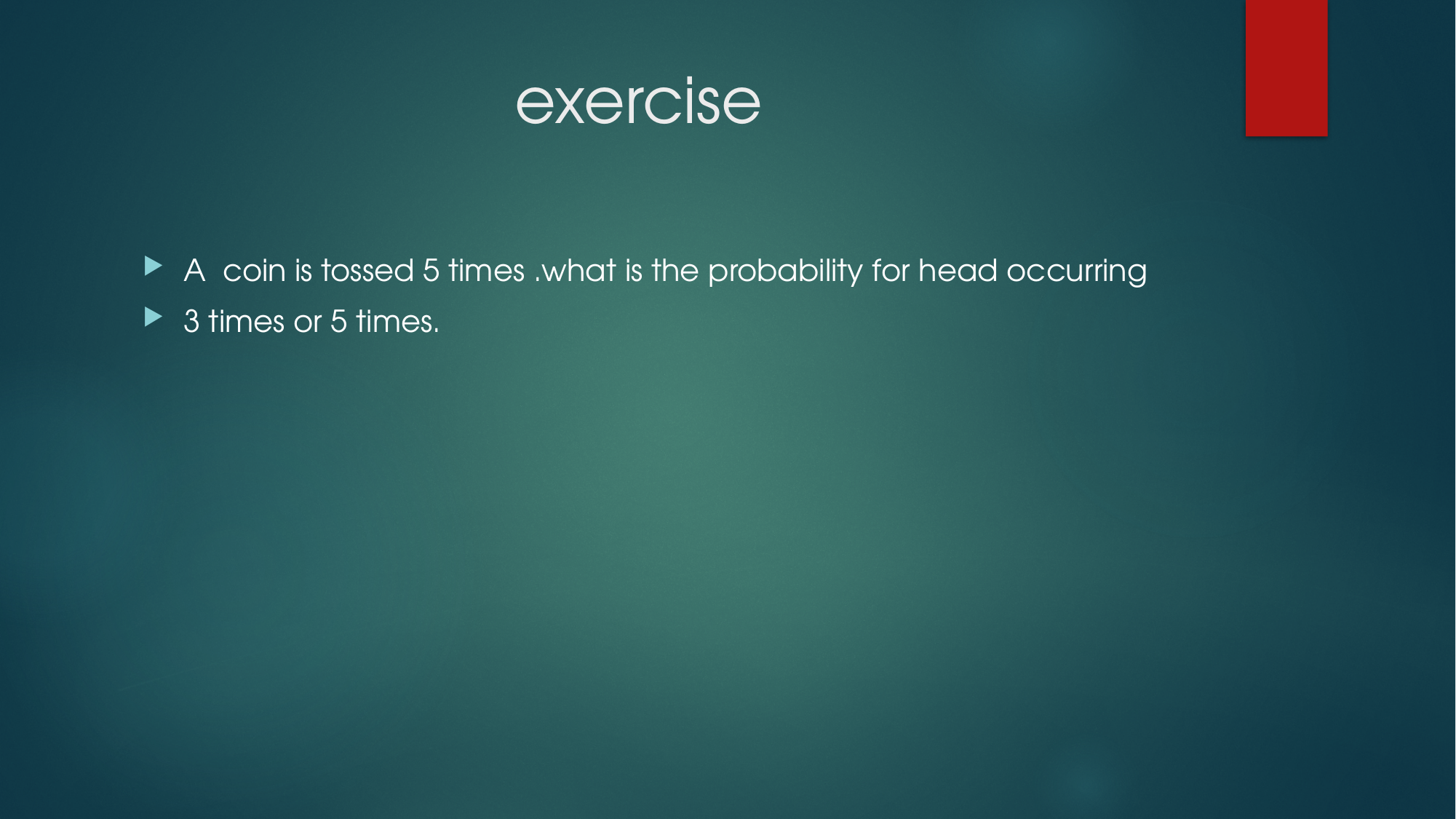

# exercise
A  coin is tossed 5 times .what is the probability for head occurring
3 times or 5 times.